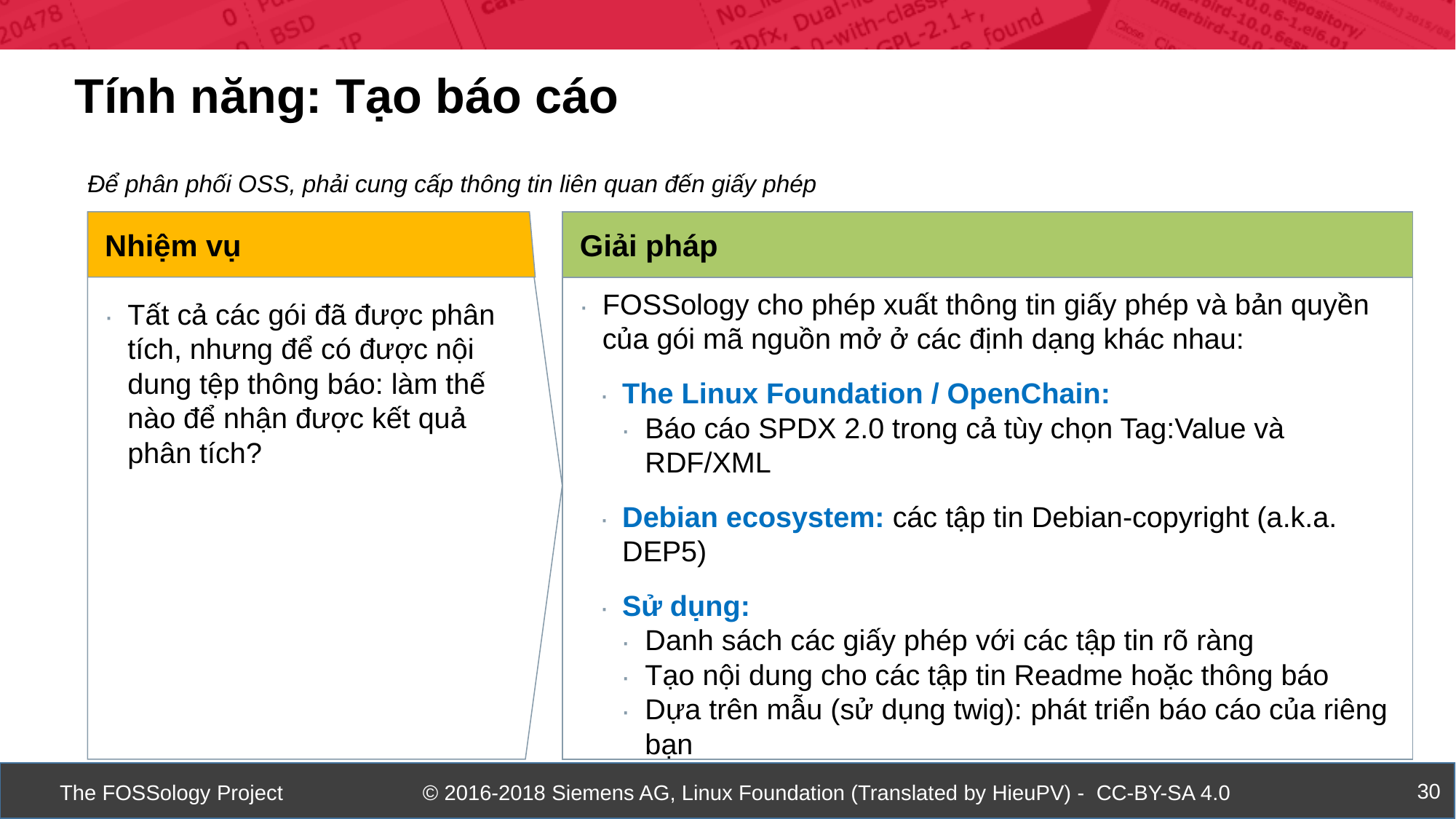

Tính năng: Tạo báo cáo
Để phân phối OSS, phải cung cấp thông tin liên quan đến giấy phép
Nhiệm vụ
Giải pháp

Tất cả các gói đã được phân tích, nhưng để có được nội dung tệp thông báo: làm thế nào để nhận được kết quả phân tích?

FOSSology cho phép xuất thông tin giấy phép và bản quyền của gói mã nguồn mở ở các định dạng khác nhau:
The Linux Foundation / OpenChain:
Báo cáo SPDX 2.0 trong cả tùy chọn Tag:Value và RDF/XML
Debian ecosystem: các tập tin Debian-copyright (a.k.a. DEP5)
Sử dụng:
Danh sách các giấy phép với các tập tin rõ ràng
Tạo nội dung cho các tập tin Readme hoặc thông báo
Dựa trên mẫu (sử dụng twig): phát triển báo cáo của riêng bạn